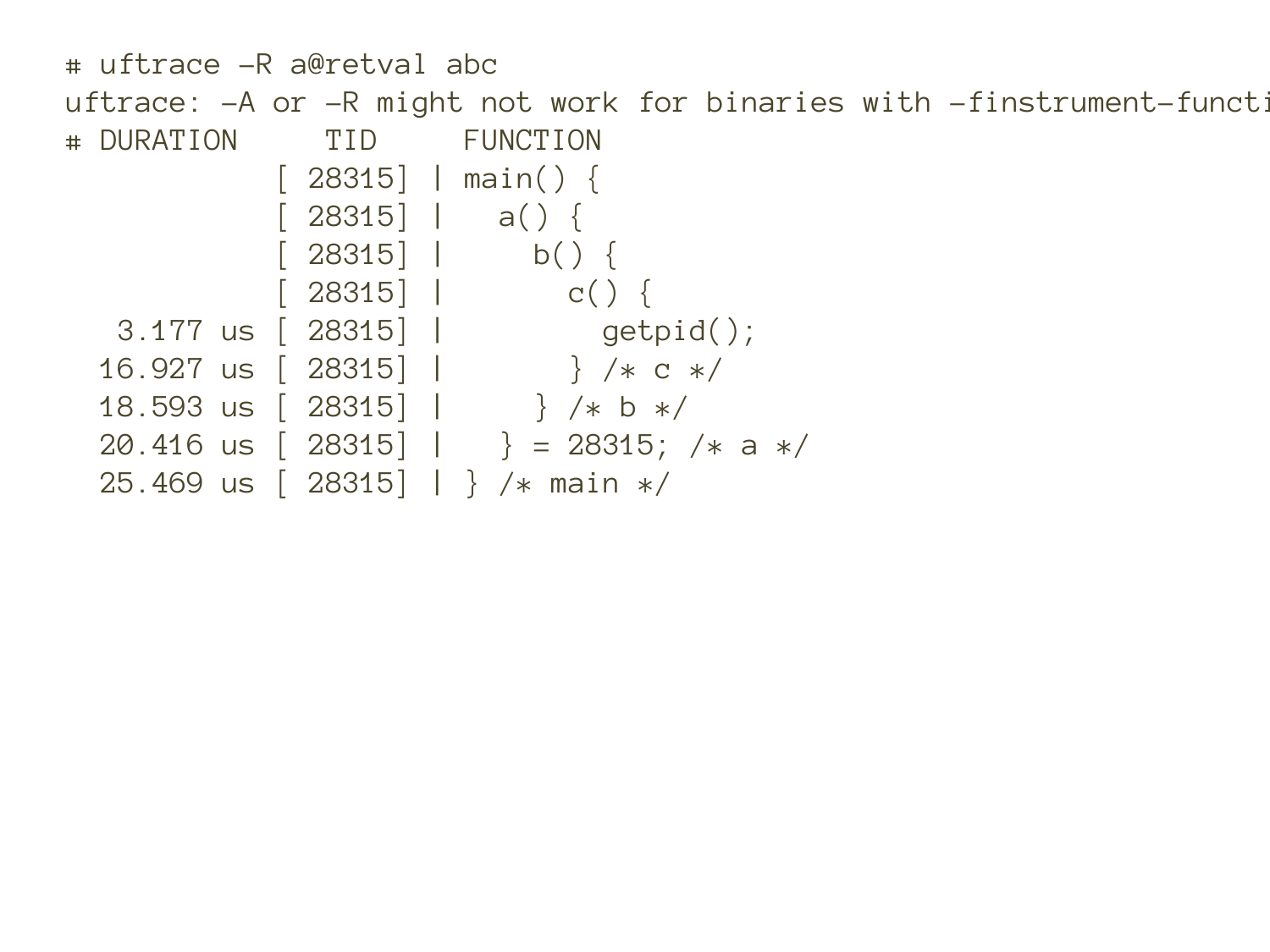

# uftrace -R a@retval abc
uftrace: -A or -R might not work for binaries with -finstrument-functions
# DURATION     TID     FUNCTION
            [ 28315] | main() {
            [ 28315] |   a() {
            [ 28315] |     b() {
            [ 28315] |       c() {
   3.177 us [ 28315] |         getpid();
  16.927 us [ 28315] |       } /* c */
  18.593 us [ 28315] |     } /* b */
  20.416 us [ 28315] |   } = 28315; /* a */
  25.469 us [ 28315] | } /* main */